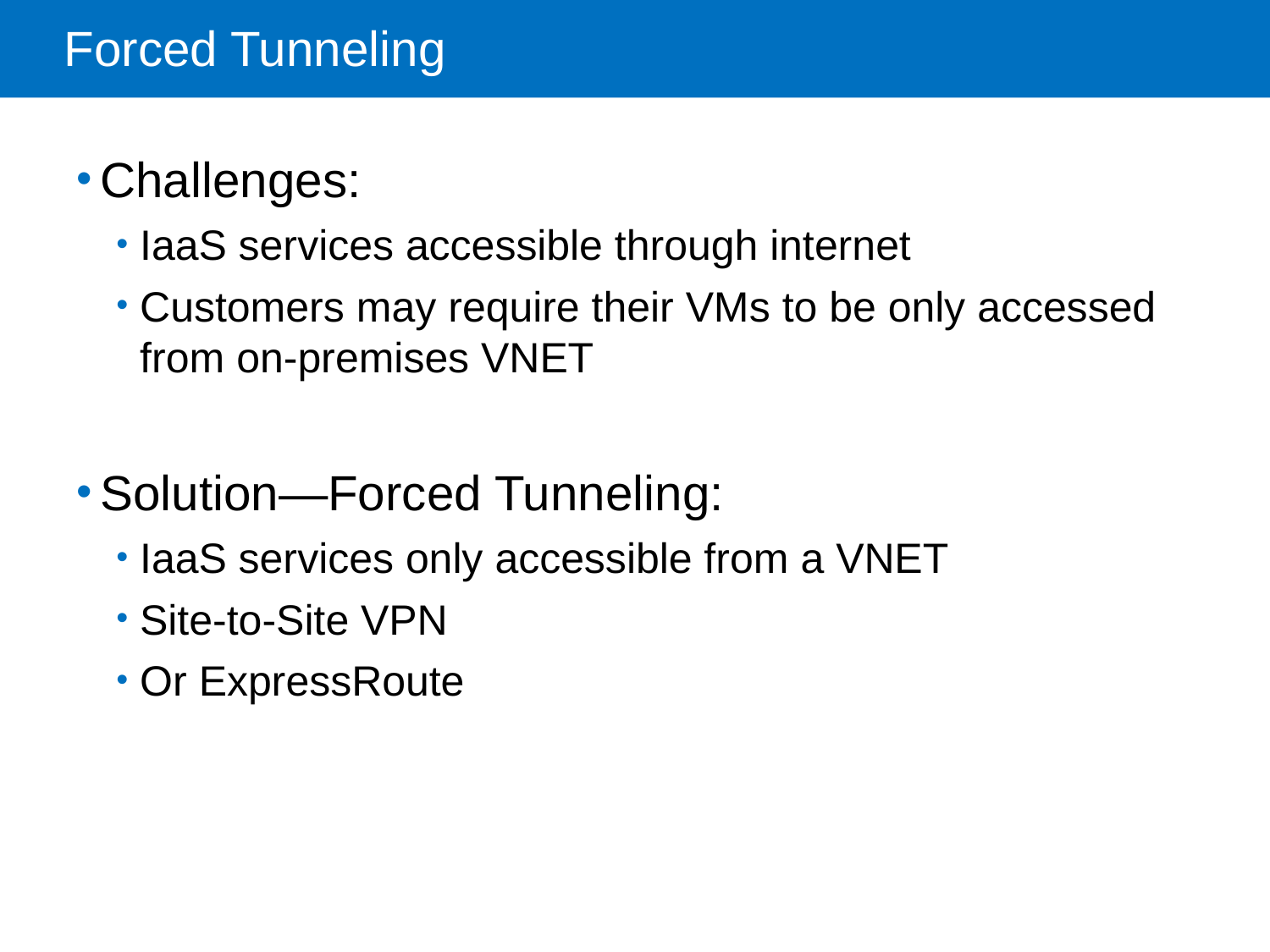

# Forced Tunneling
Challenges:
IaaS services accessible through internet
Customers may require their VMs to be only accessed from on-premises VNET

Solution—Forced Tunneling:
IaaS services only accessible from a VNET
Site-to-Site VPN
Or ExpressRoute